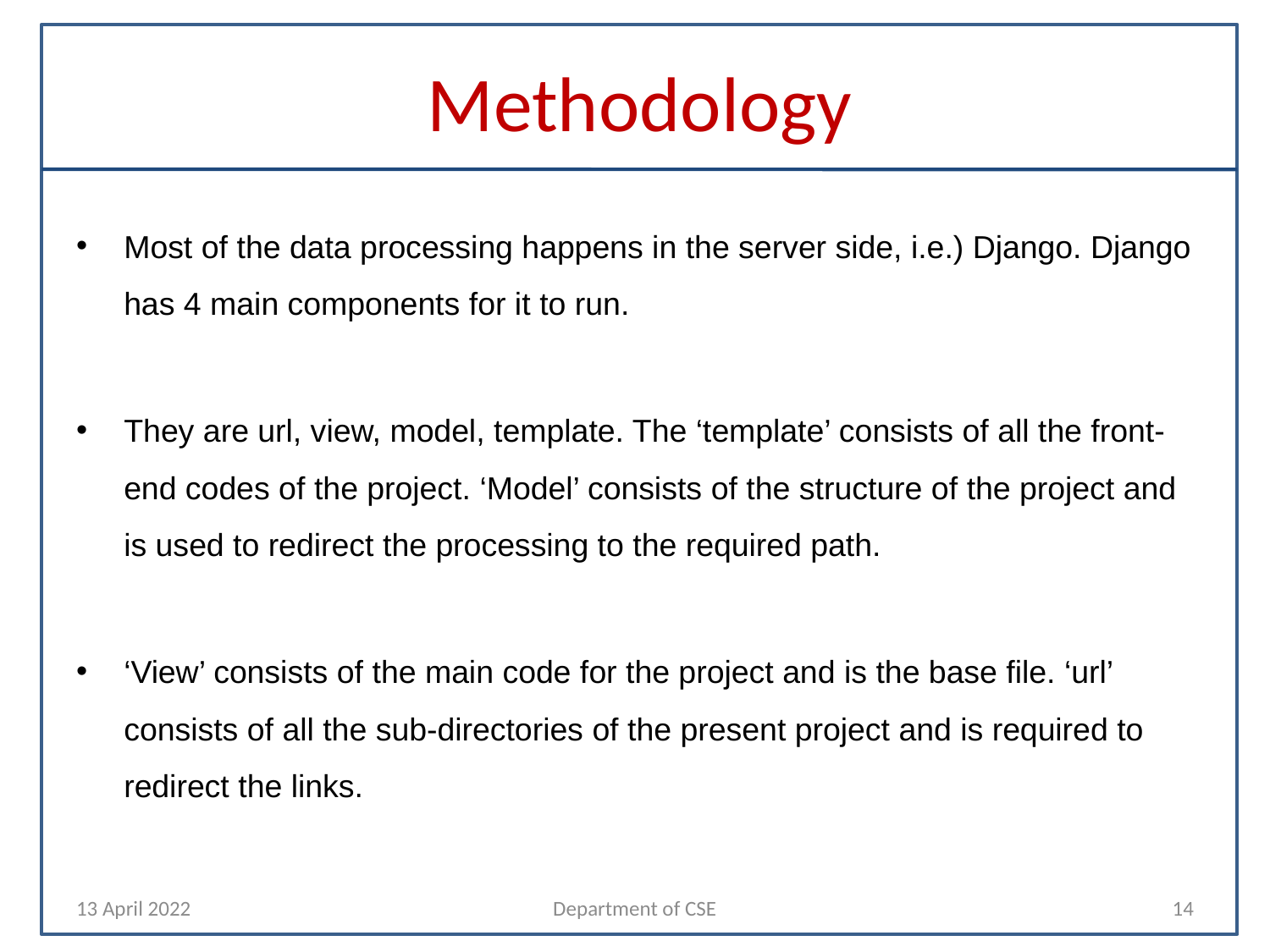

# Methodology
Most of the data processing happens in the server side, i.e.) Django. Django has 4 main components for it to run.

They are url, view, model, template. The ‘template’ consists of all the front-end codes of the project. ‘Model’ consists of the structure of the project and is used to redirect the processing to the required path.

‘View’ consists of the main code for the project and is the base file. ‘url’ consists of all the sub-directories of the present project and is required to redirect the links.
13 April 2022
Department of CSE
14